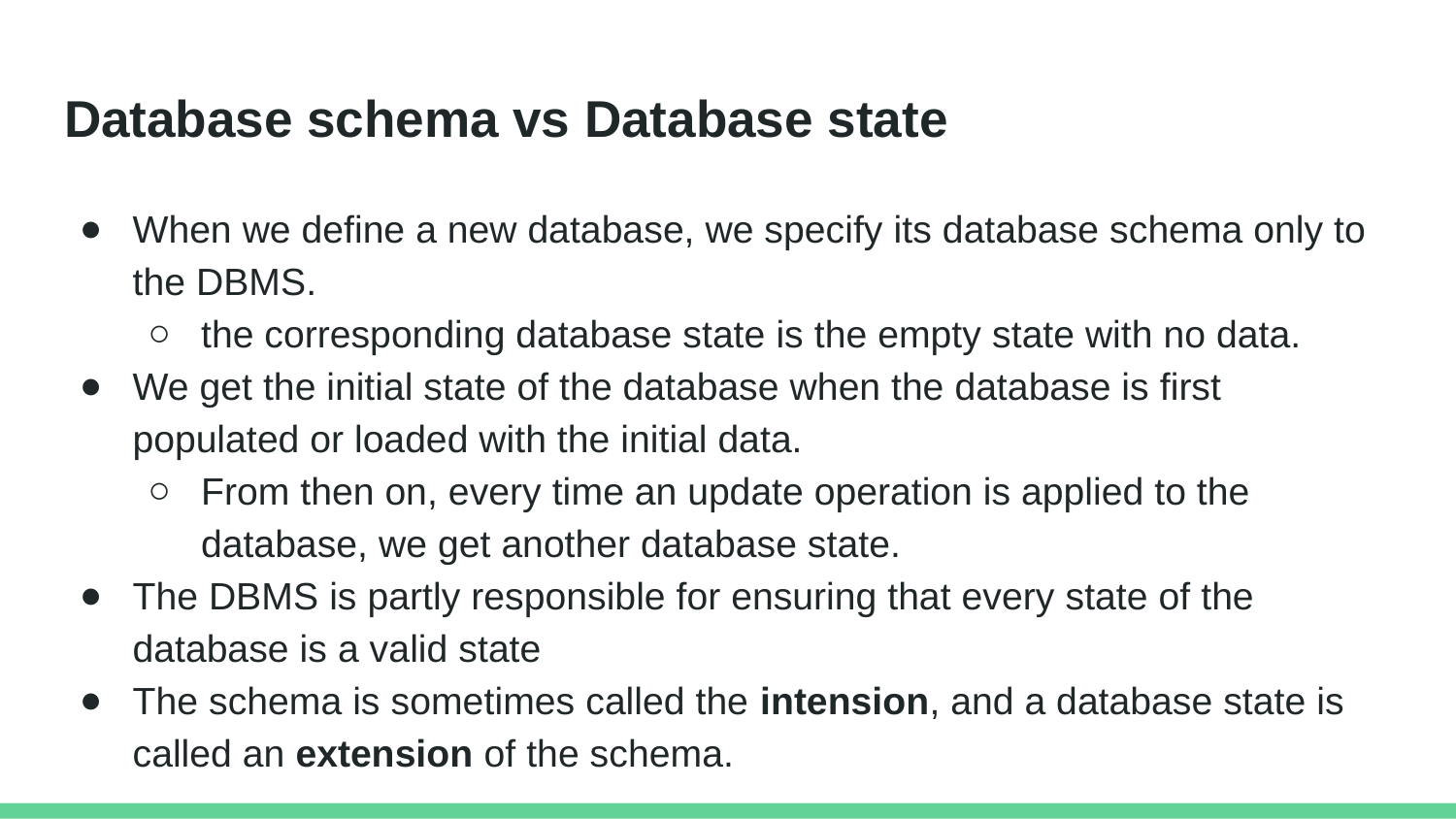

# Database schema vs Database state
When we define a new database, we specify its database schema only to the DBMS.
the corresponding database state is the empty state with no data.
We get the initial state of the database when the database is first populated or loaded with the initial data.
From then on, every time an update operation is applied to the database, we get another database state.
The DBMS is partly responsible for ensuring that every state of the database is a valid state
The schema is sometimes called the intension, and a database state is called an extension of the schema.